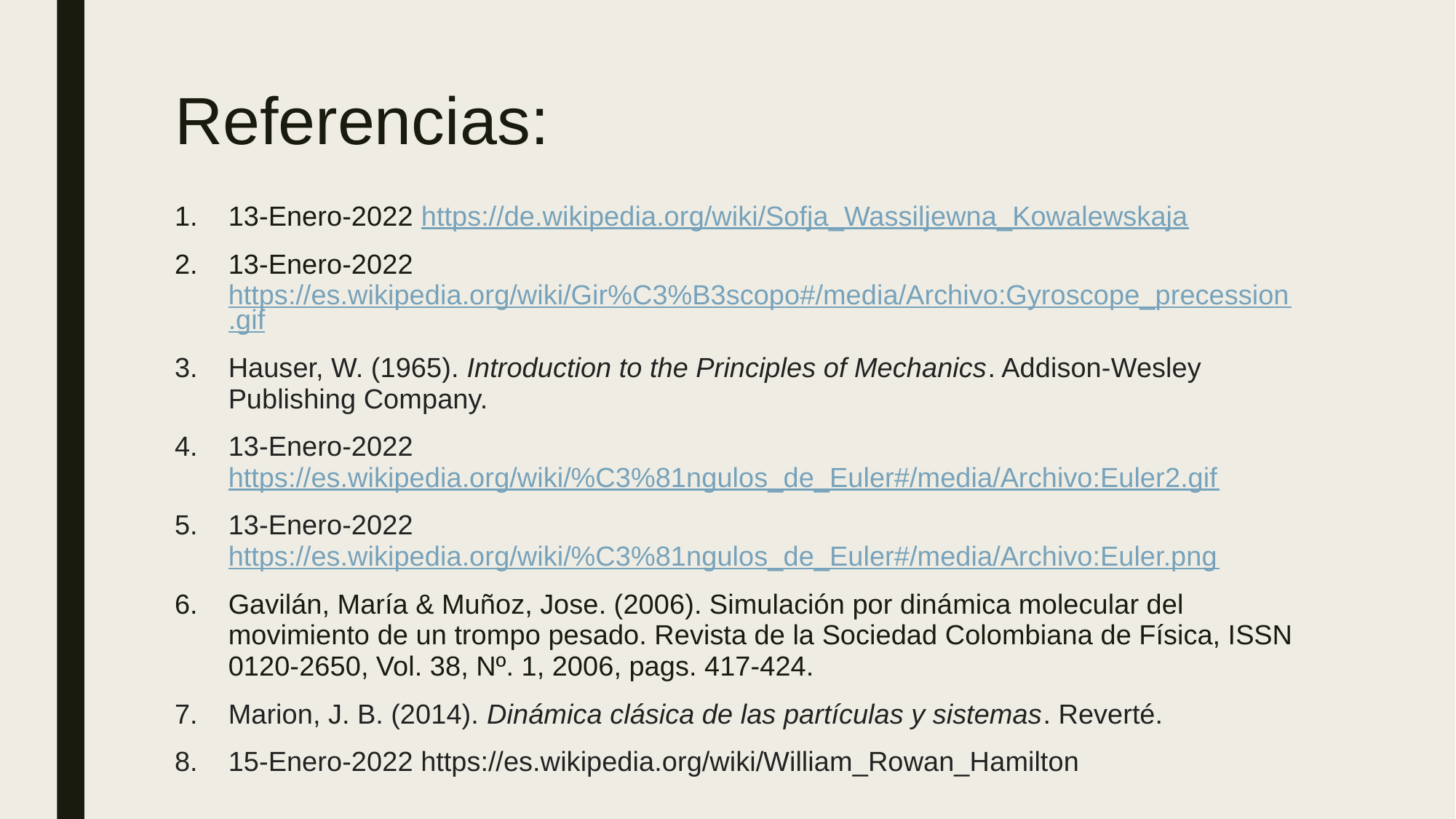

# Referencias:
13-Enero-2022 https://de.wikipedia.org/wiki/Sofja_Wassiljewna_Kowalewskaja
13-Enero-2022 https://es.wikipedia.org/wiki/Gir%C3%B3scopo#/media/Archivo:Gyroscope_precession.gif
Hauser, W. (1965). Introduction to the Principles of Mechanics. Addison-Wesley Publishing Company.
13-Enero-2022 https://es.wikipedia.org/wiki/%C3%81ngulos_de_Euler#/media/Archivo:Euler2.gif
13-Enero-2022 https://es.wikipedia.org/wiki/%C3%81ngulos_de_Euler#/media/Archivo:Euler.png
Gavilán, María & Muñoz, Jose. (2006). Simulación por dinámica molecular del movimiento de un trompo pesado. Revista de la Sociedad Colombiana de Física, ISSN 0120-2650, Vol. 38, Nº. 1, 2006, pags. 417-424.
Marion, J. B. (2014). Dinámica clásica de las partículas y sistemas. Reverté.
15-Enero-2022 https://es.wikipedia.org/wiki/William_Rowan_Hamilton